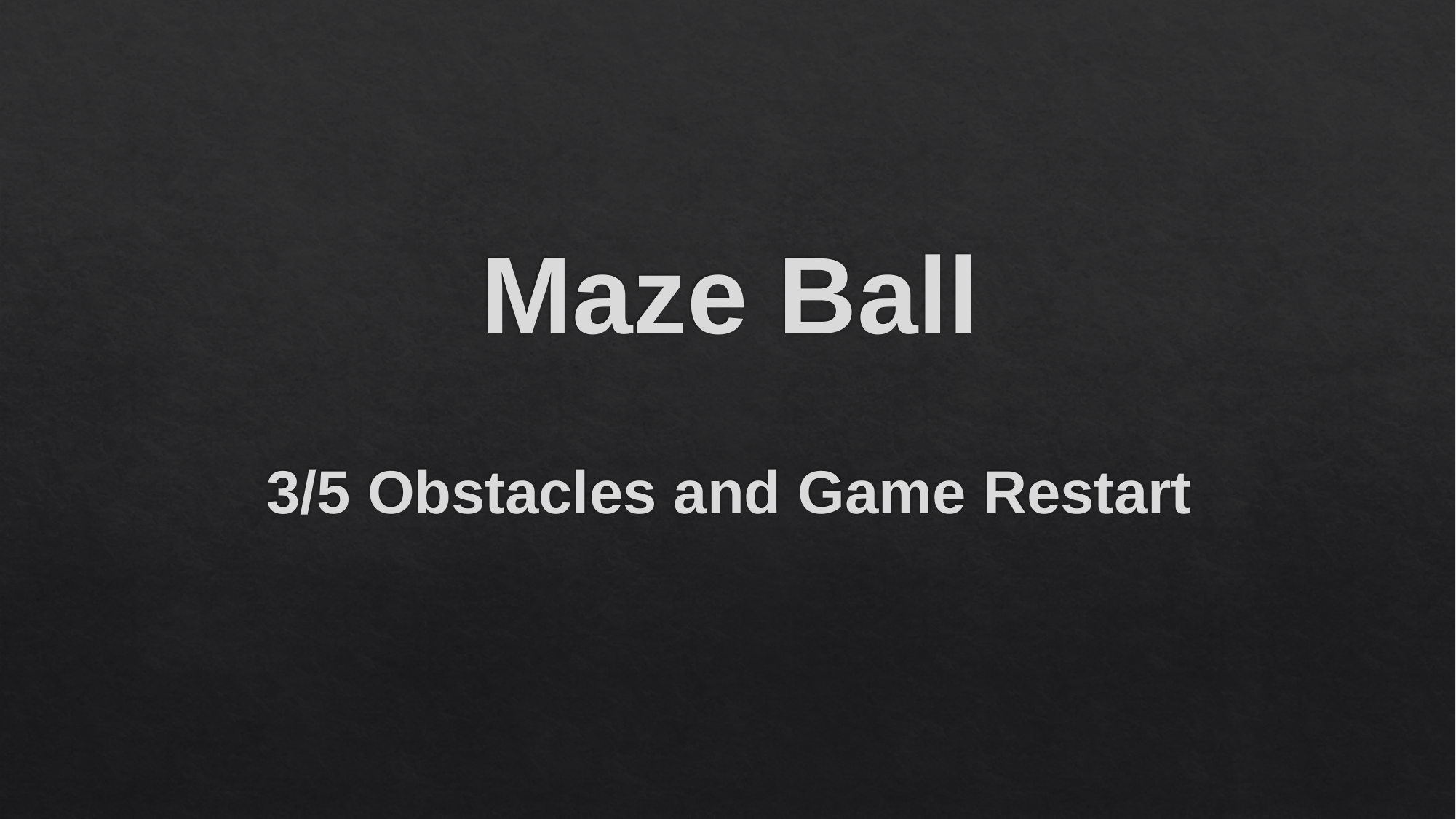

# Maze Ball
3/5 Obstacles and Game Restart